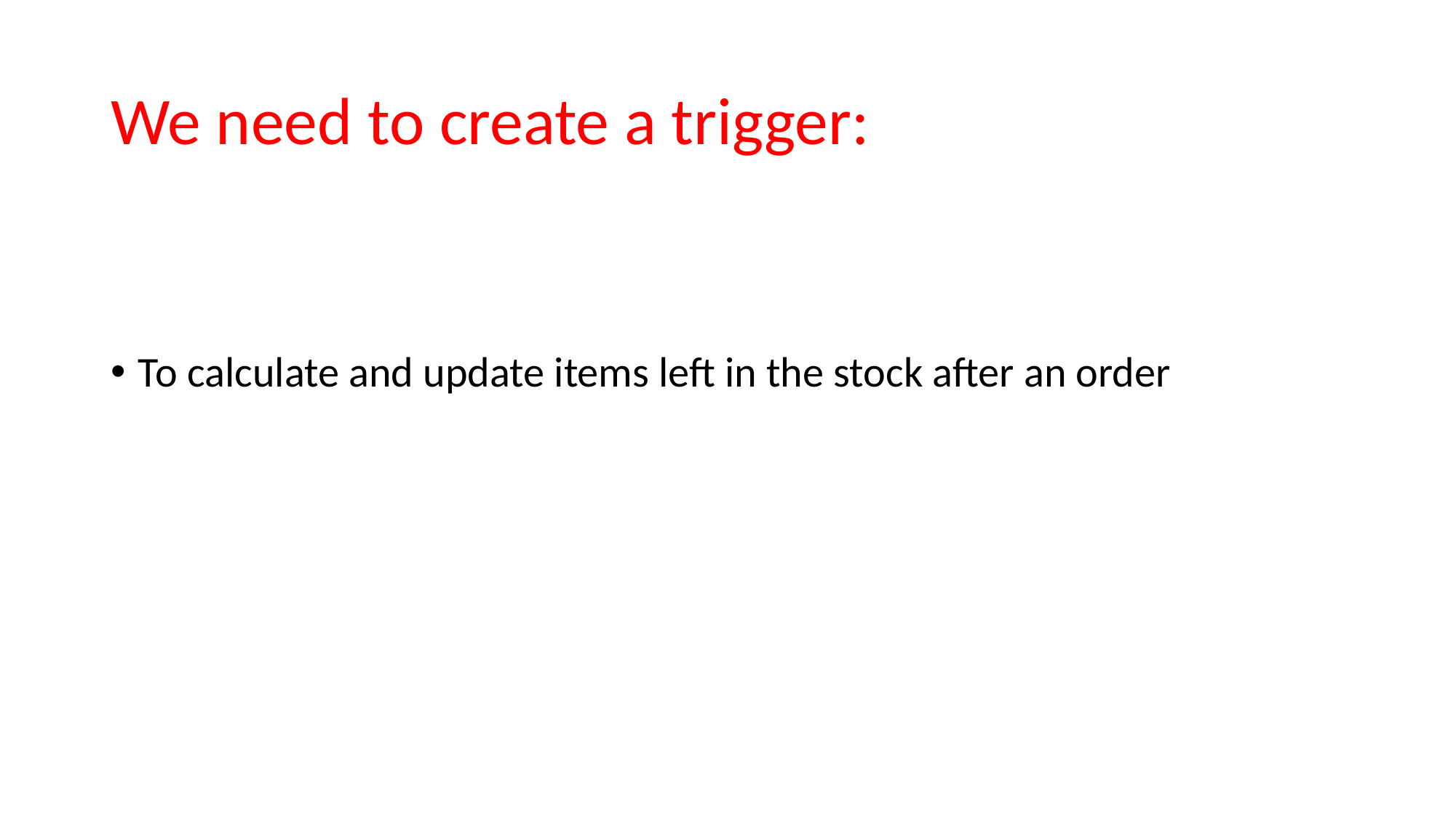

# We need to create a trigger:

To calculate and update items left in the stock after an order